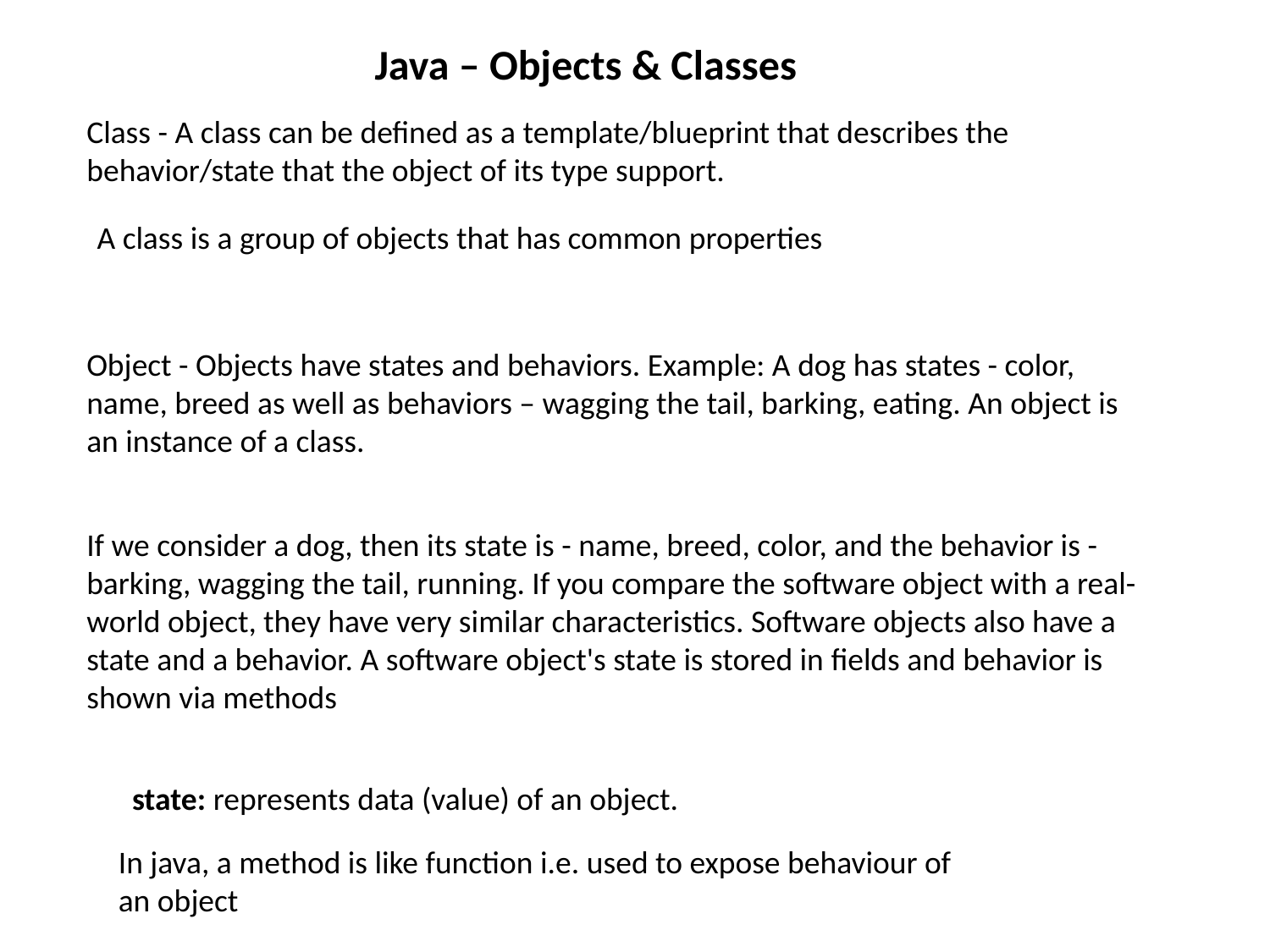

Java – Objects & Classes
Class - A class can be defined as a template/blueprint that describes the behavior/state that the object of its type support.
A class is a group of objects that has common properties
Object - Objects have states and behaviors. Example: A dog has states - color, name, breed as well as behaviors – wagging the tail, barking, eating. An object is an instance of a class.
If we consider a dog, then its state is - name, breed, color, and the behavior is - barking, wagging the tail, running. If you compare the software object with a real-world object, they have very similar characteristics. Software objects also have a state and a behavior. A software object's state is stored in fields and behavior is shown via methods
state: represents data (value) of an object.
In java, a method is like function i.e. used to expose behaviour of an object